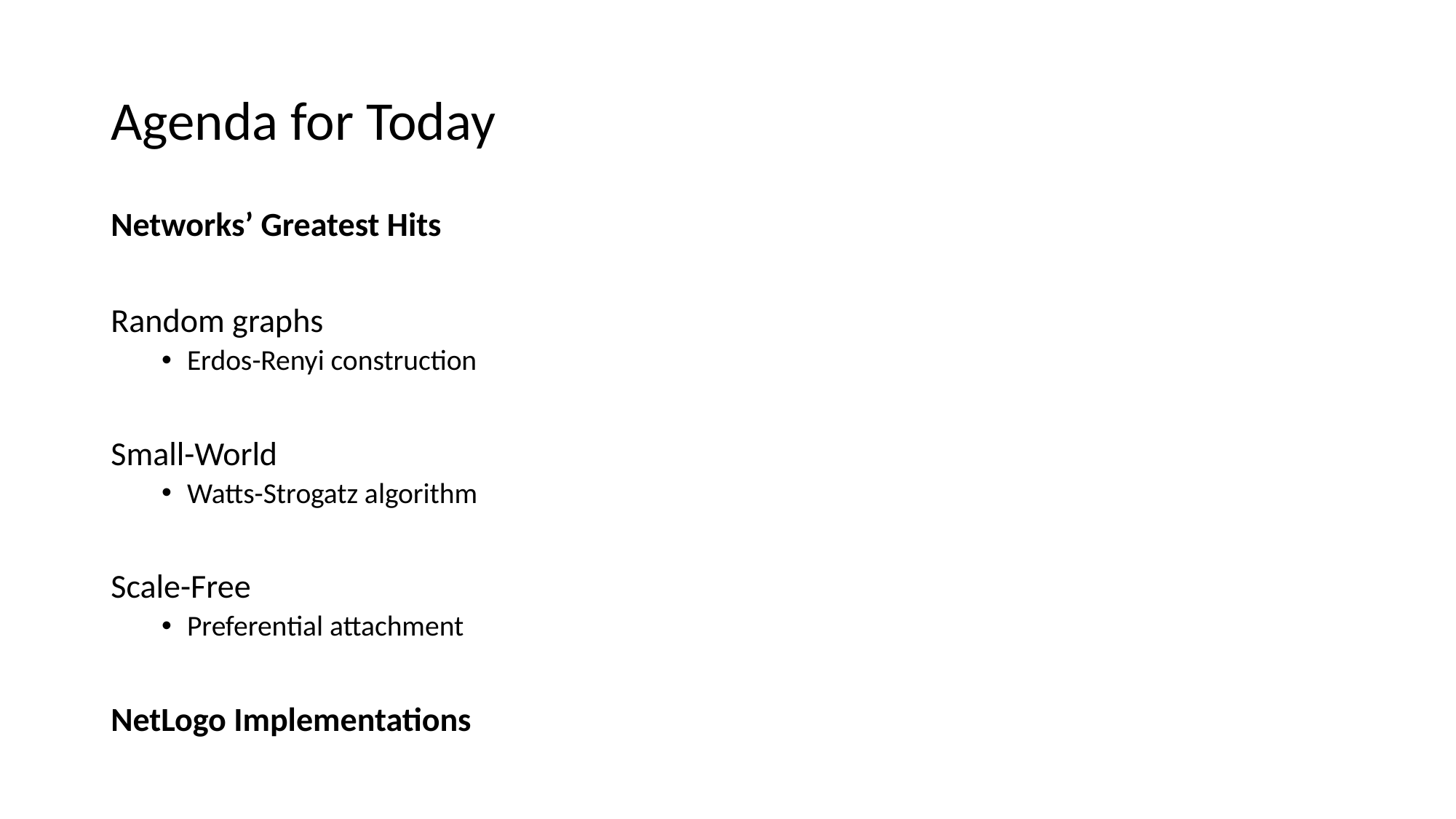

# Agenda for Today
Networks’ Greatest Hits

Random graphs
Erdos-Renyi construction

Small-World
Watts-Strogatz algorithm

Scale-Free
Preferential attachment

NetLogo Implementations